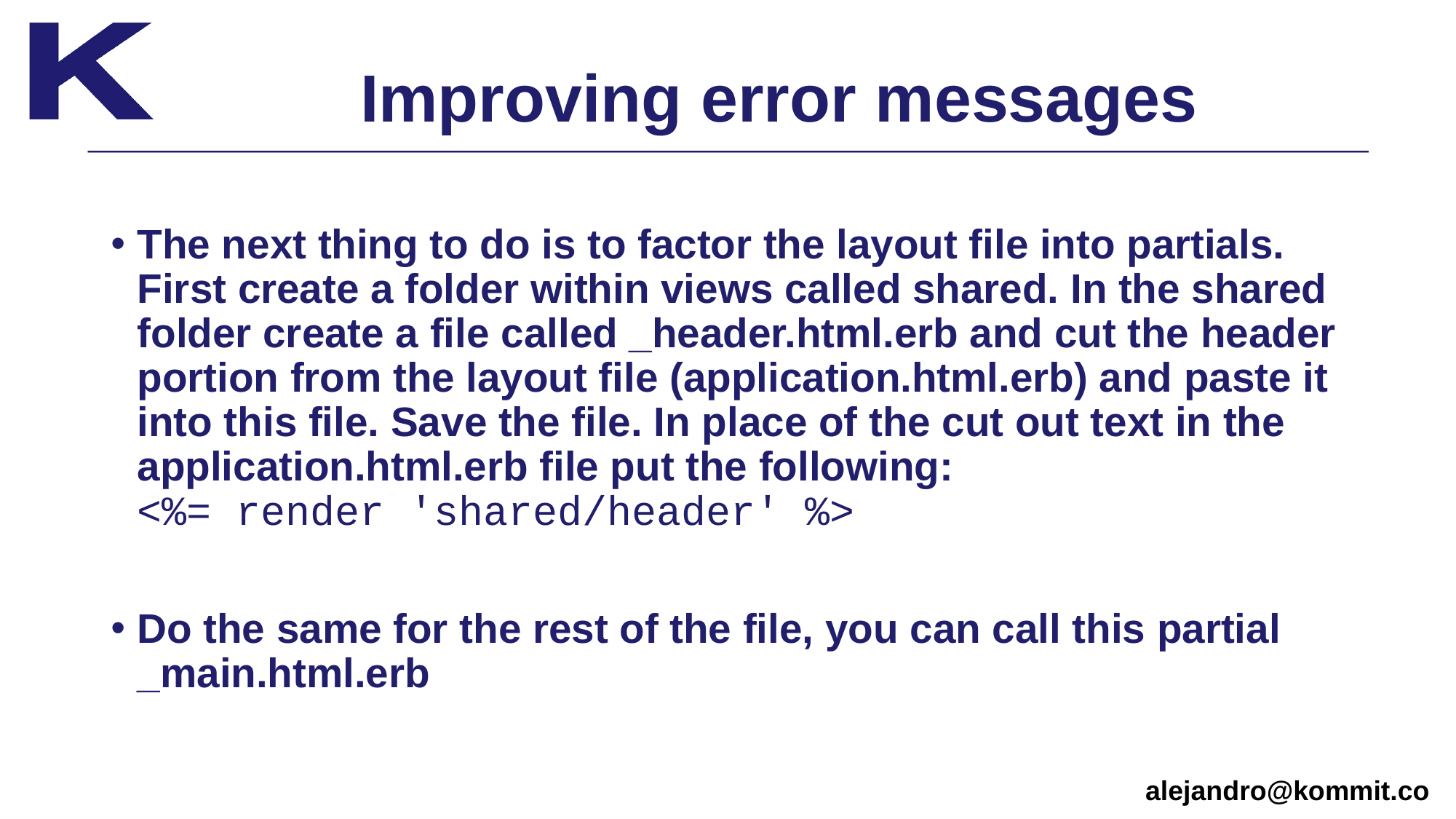

# Improving error messages
The next thing to do is to factor the layout file into partials. First create a folder within views called shared. In the shared folder create a file called _header.html.erb and cut the header portion from the layout file (application.html.erb) and paste it into this file. Save the file. In place of the cut out text in the application.html.erb file put the following:
<%= render 'shared/header' %>

Do the same for the rest of the file, you can call this partial _main.html.erb
alejandro@kommit.co